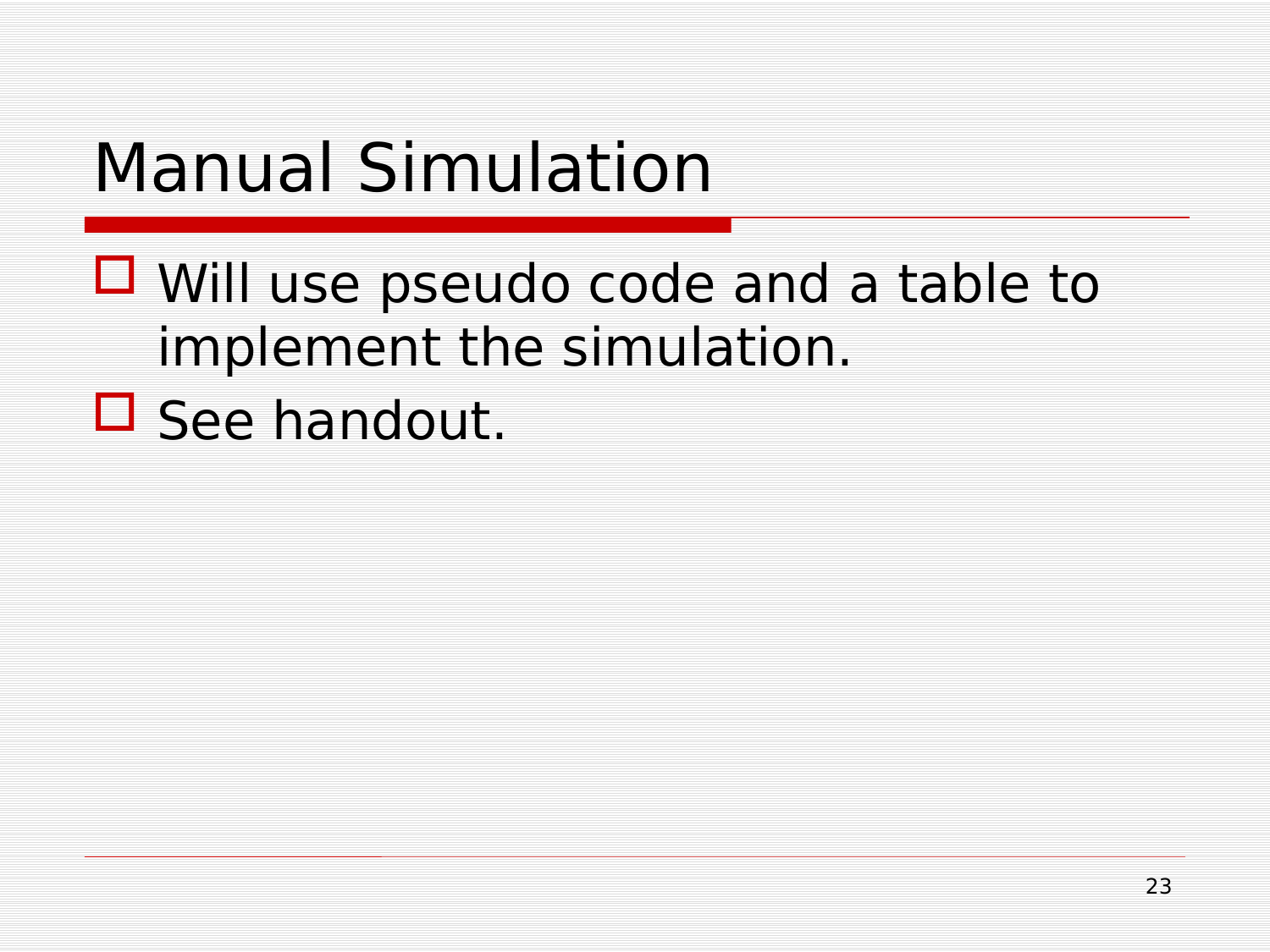

# Manual Simulation
Will use pseudo code and a table to implement the simulation.
See handout.
23